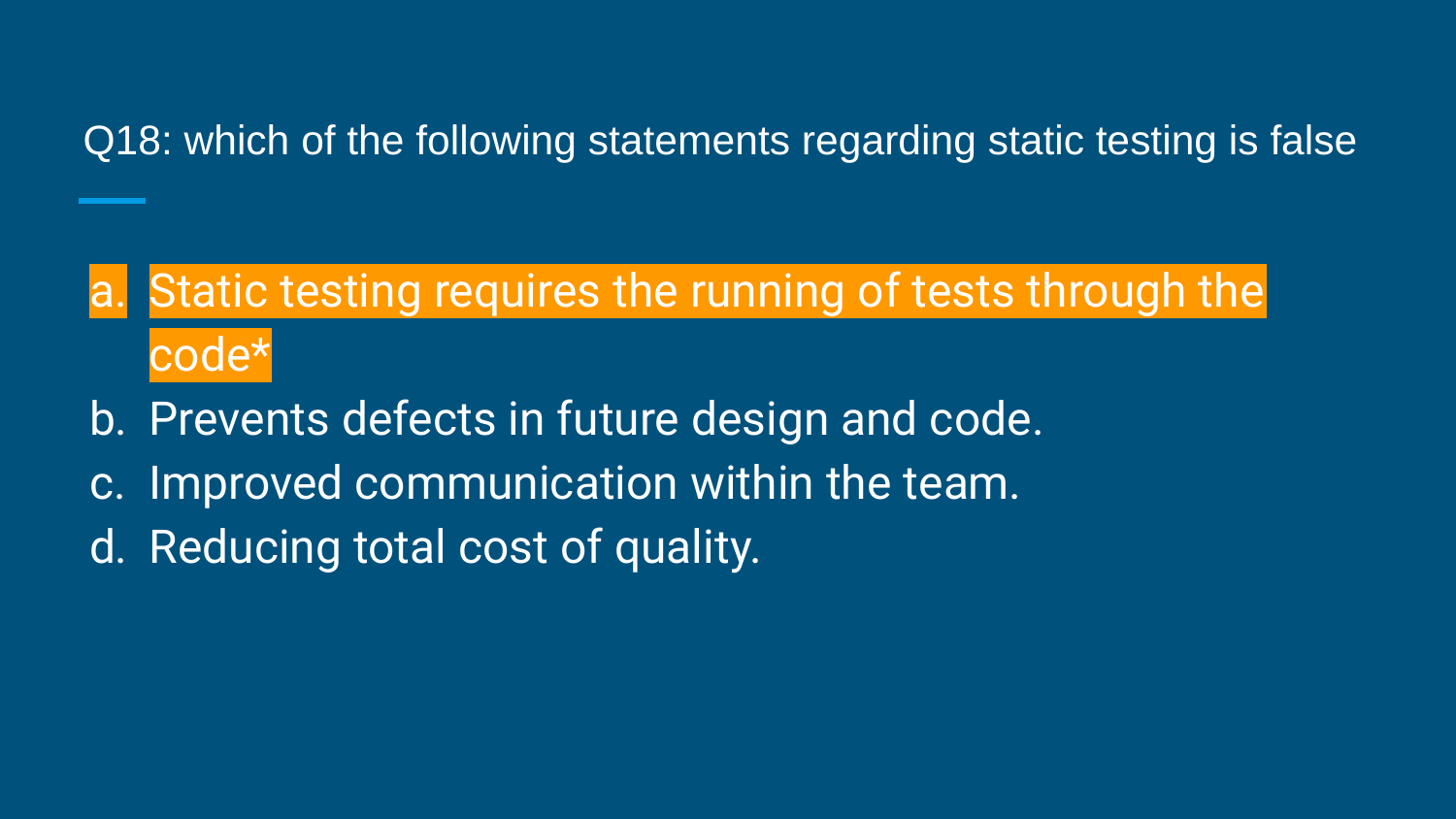

# Q18: which of the following statements regarding static testing is false
Static testing requires the running of tests through the code*
Prevents defects in future design and code.
Improved communication within the team.
Reducing total cost of quality.